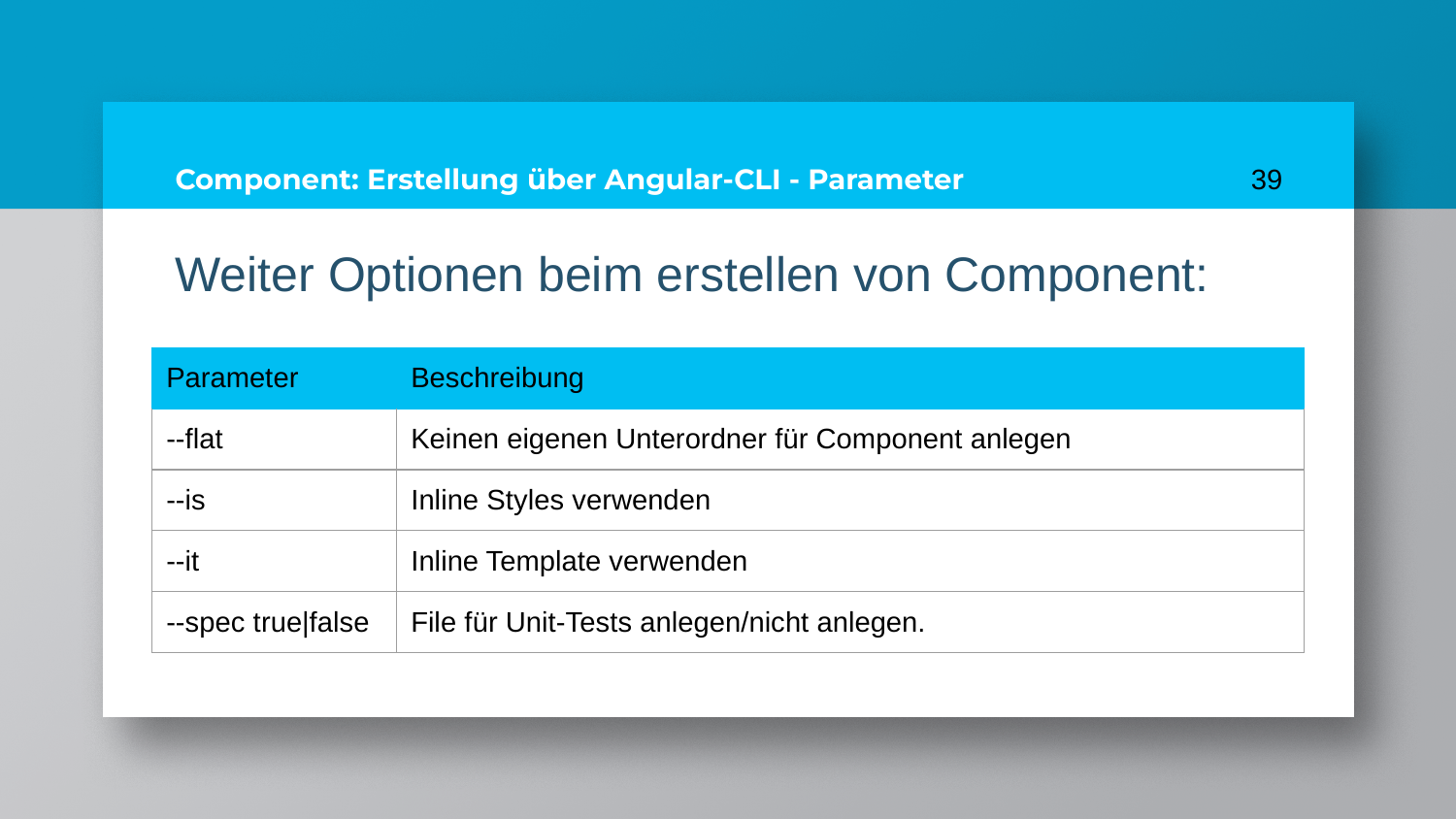

# Component: Erstellung über Angular-CLI - Parameter
39
Weiter Optionen beim erstellen von Component:

| Parameter | Beschreibung |
| --- | --- |
| --flat | Keinen eigenen Unterordner für Component anlegen |
| --is | Inline Styles verwenden |
| --it | Inline Template verwenden |
| --spec true|false | File für Unit-Tests anlegen/nicht anlegen. |